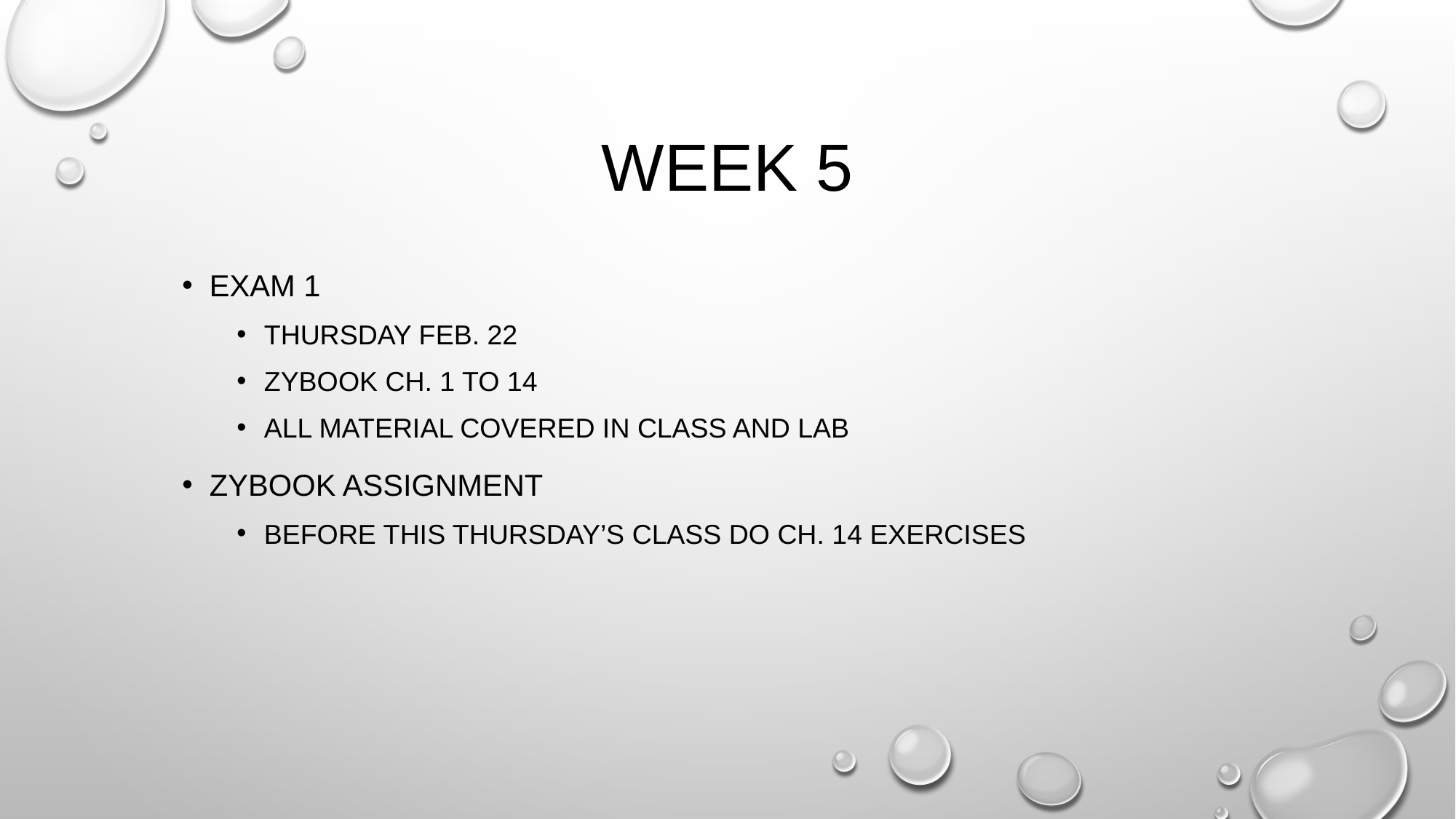

# Week 5
Exam 1
Thursday feb. 22
Zybook ch. 1 to 14
All Material covered in class and lab
Zybook assignment
before this Thursday’s class do ch. 14 exercises